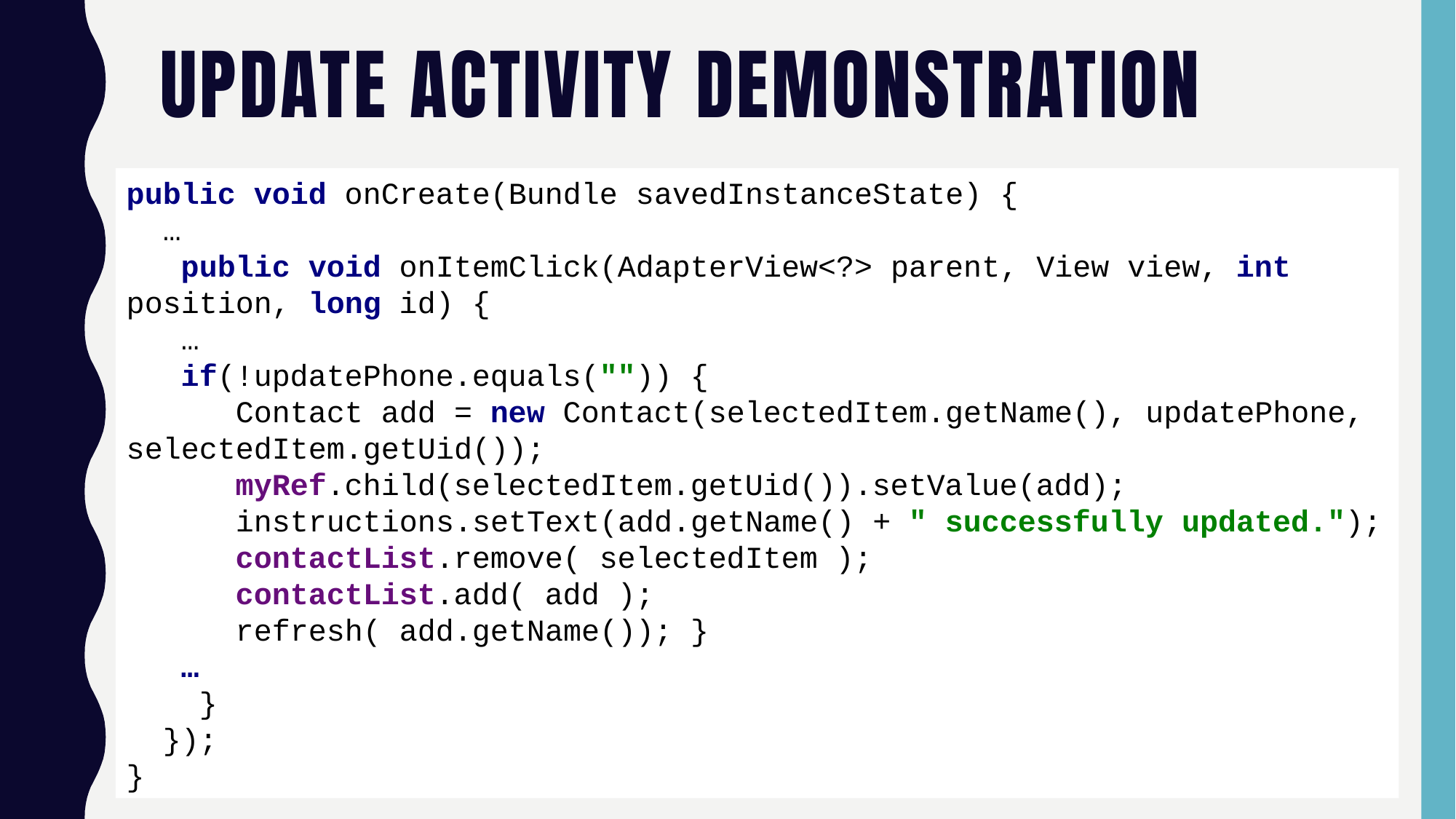

# Update activity Demonstration
public void onCreate(Bundle savedInstanceState) {
  …
   public void onItemClick(AdapterView<?> parent, View view, int   position, long id) {
   …
   if(!updatePhone.equals("")) {
      Contact add = new Contact(selectedItem.getName(), updatePhone, selectedItem.getUid());
      myRef.child(selectedItem.getUid()).setValue(add);
      instructions.setText(add.getName() + " successfully updated.");
      contactList.remove( selectedItem );
      contactList.add( add );
      refresh( add.getName()); }
   …
    }
  });
}